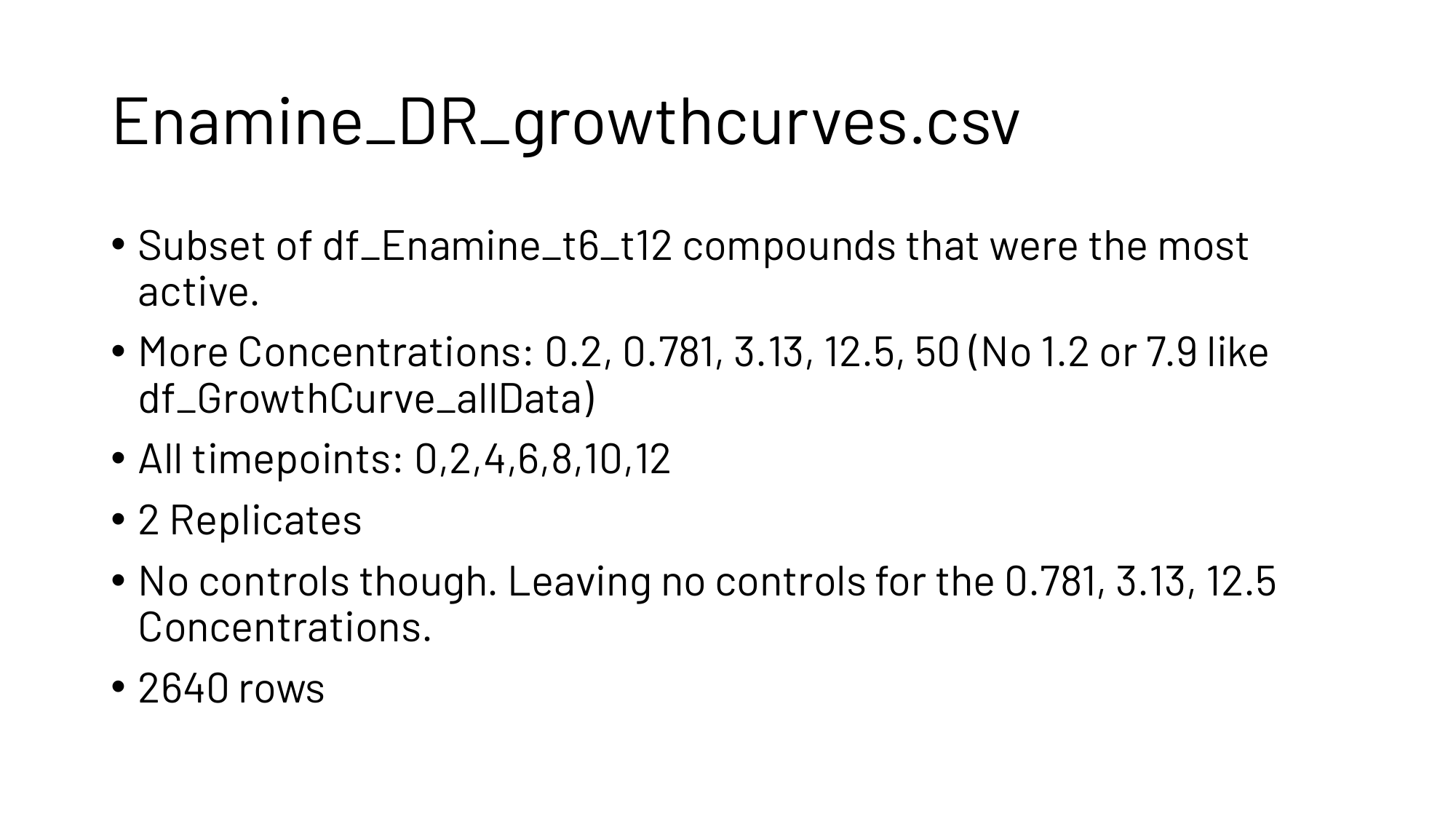

# Enamine_DR_growthcurves.csv
Subset of df_Enamine_t6_t12 compounds that were the most active.
More Concentrations: 0.2, 0.781, 3.13, 12.5, 50 (No 1.2 or 7.9 like df_GrowthCurve_allData)
All timepoints: 0,2,4,6,8,10,12
2 Replicates
No controls though. Leaving no controls for the 0.781, 3.13, 12.5 Concentrations.
2640 rows